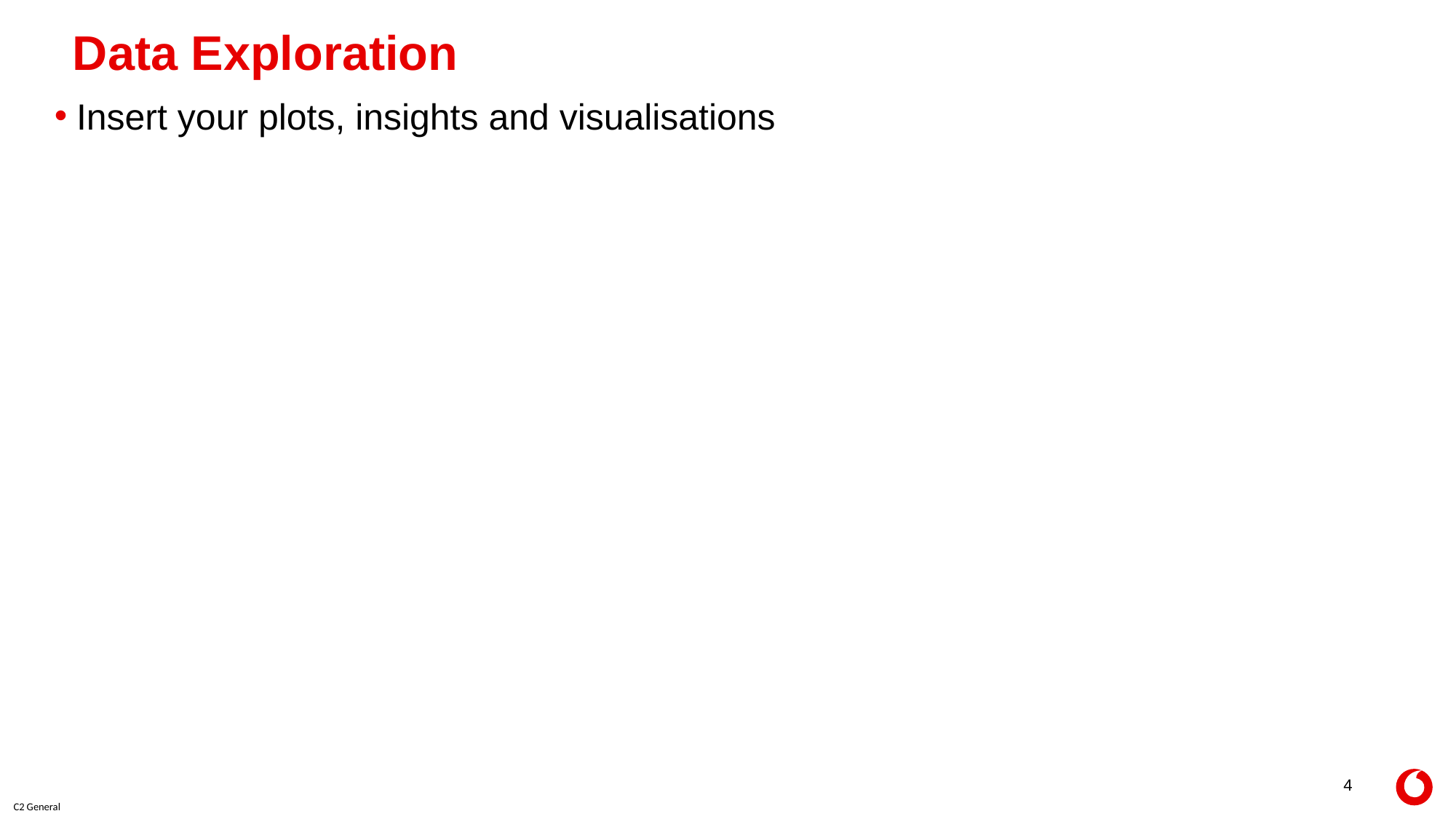

# Data Exploration
Insert your plots, insights and visualisations

4